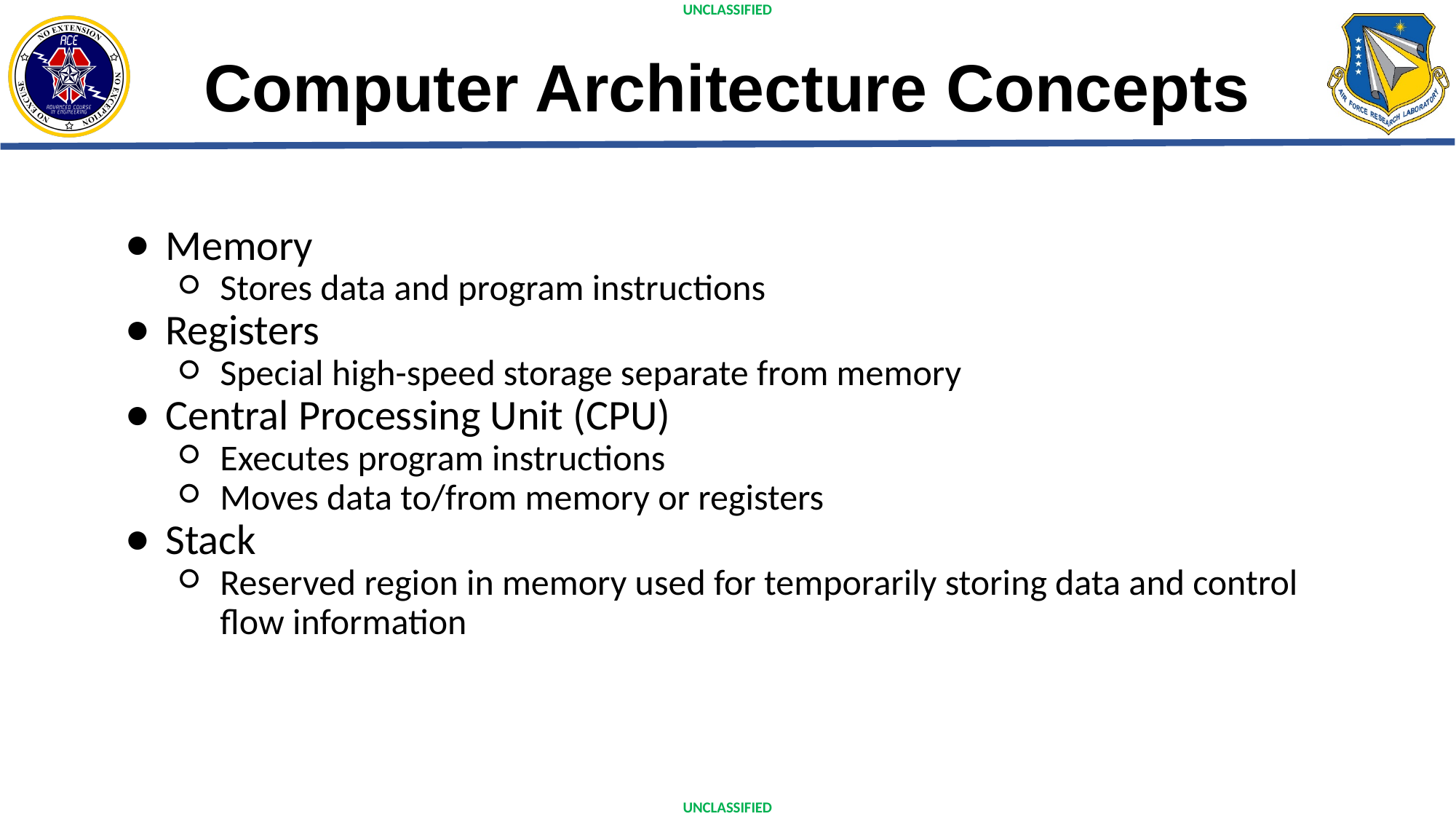

# Computer Architecture Concepts
Memory
Stores data and program instructions
Registers
Special high-speed storage separate from memory
Central Processing Unit (CPU)
Executes program instructions
Moves data to/from memory or registers
Stack
Reserved region in memory used for temporarily storing data and control flow information